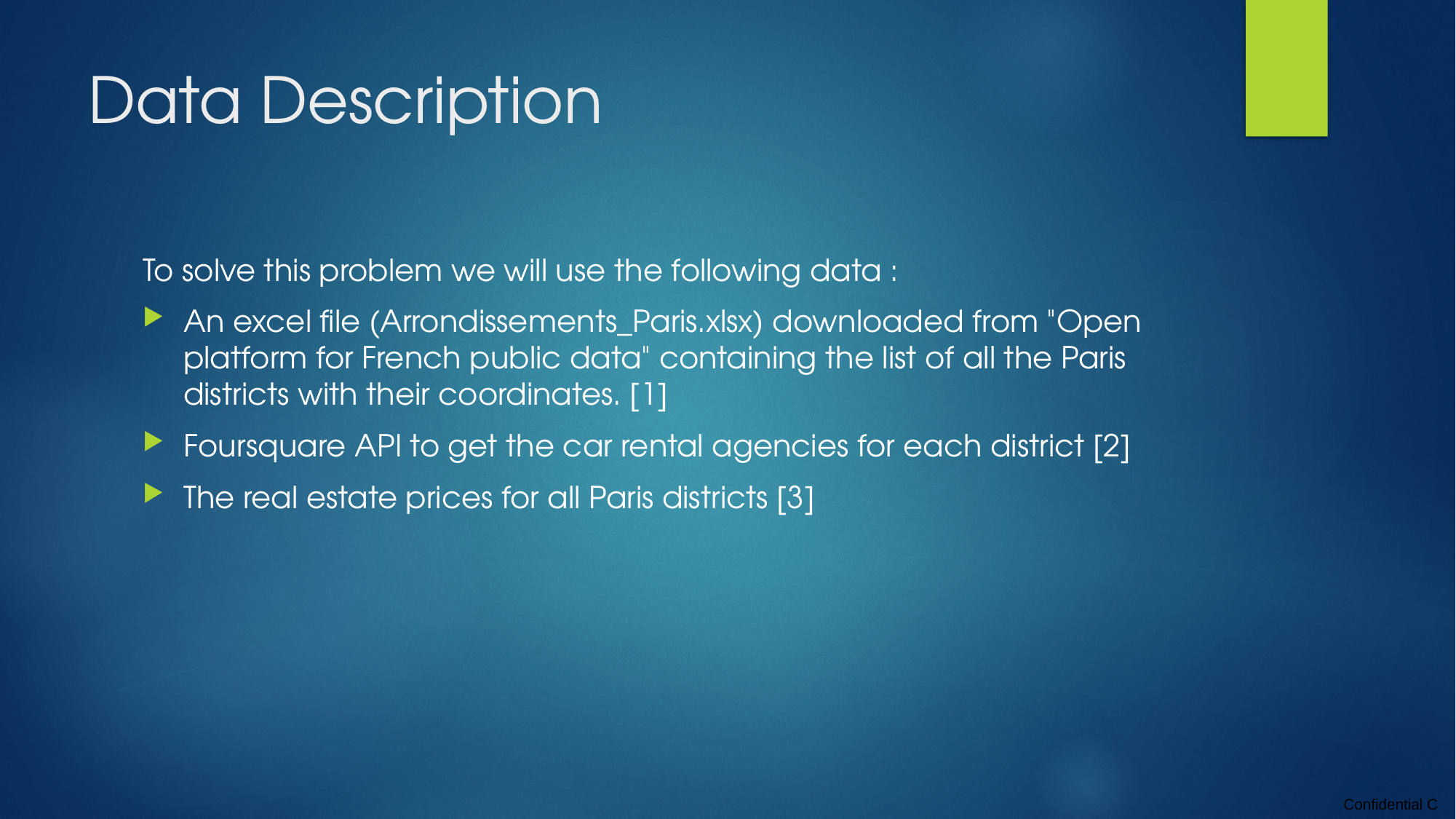

# Data Description
To solve this problem we will use the following data :
An excel file (Arrondissements_Paris.xlsx) downloaded from "Open platform for French public data" containing the list of all the Paris districts with their coordinates. [1]
Foursquare API to get the car rental agencies for each district [2]
The real estate prices for all Paris districts [3]